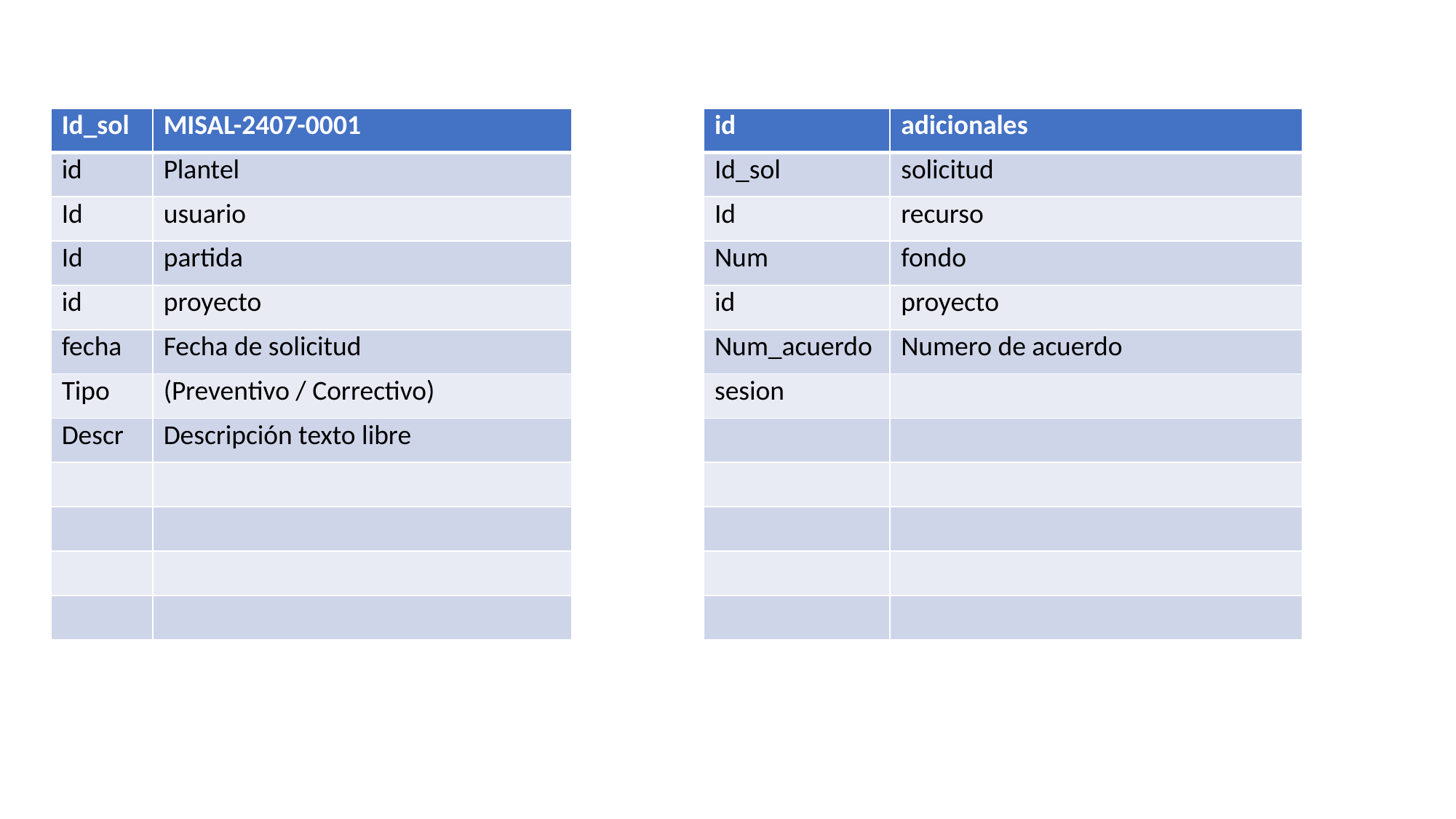

| Id\_sol | MISAL-2407-0001 |
| --- | --- |
| id | Plantel |
| Id | usuario |
| Id | partida |
| id | proyecto |
| fecha | Fecha de solicitud |
| Tipo | (Preventivo / Correctivo) |
| Descr | Descripción texto libre |
|  |  |
|  |  |
|  |  |
|  |  |
| id | adicionales |
| --- | --- |
| Id\_sol | solicitud |
| Id | recurso |
| Num | fondo |
| id | proyecto |
| Num\_acuerdo | Numero de acuerdo |
| sesion |  |
|  |  |
|  |  |
|  |  |
|  |  |
|  |  |